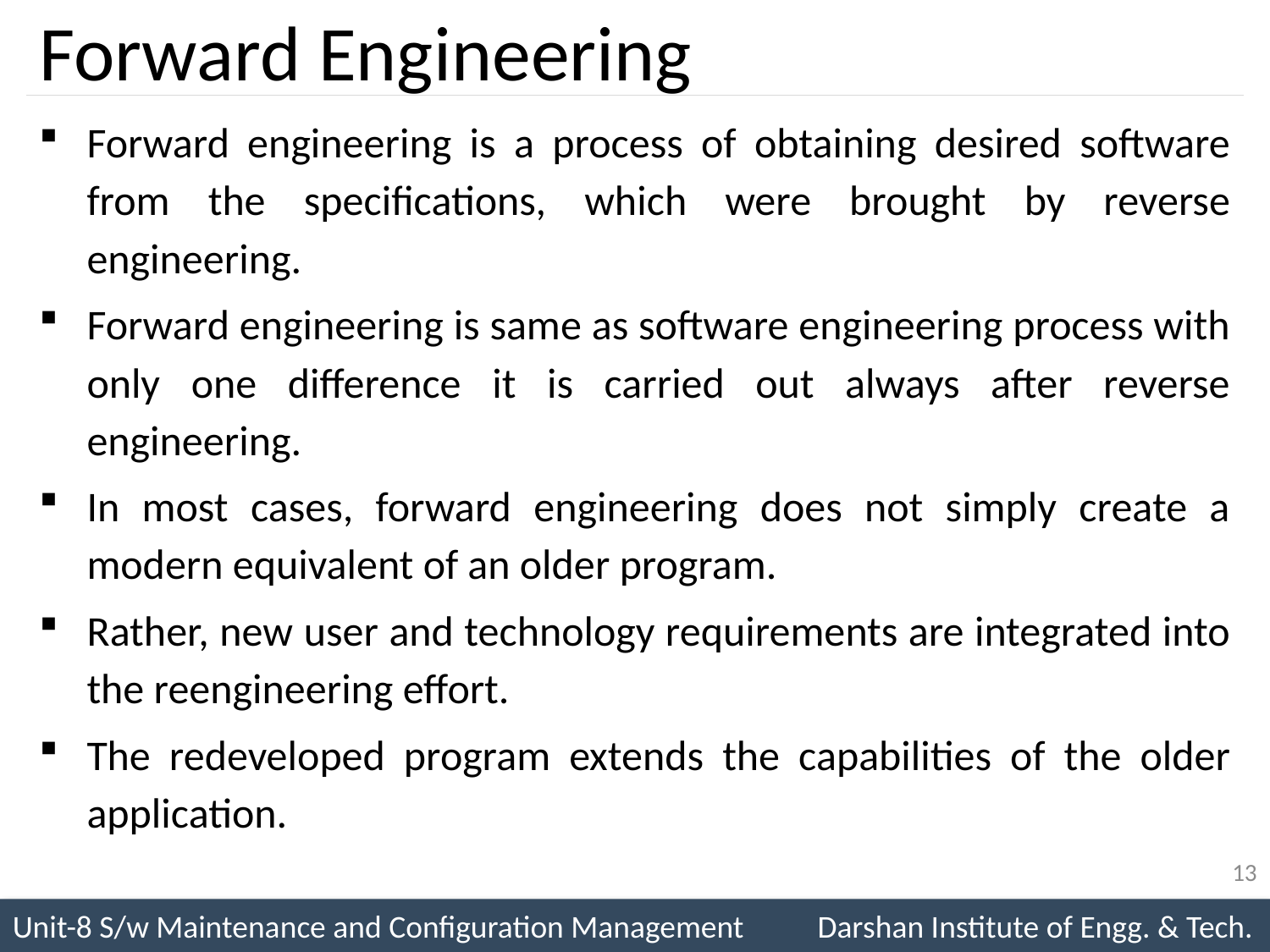

# Forward Engineering
Forward engineering is a process of obtaining desired software from the specifications, which were brought by reverse engineering.
Forward engineering is same as software engineering process with only one difference it is carried out always after reverse engineering.
In most cases, forward engineering does not simply create a modern equivalent of an older program.
Rather, new user and technology requirements are integrated into the reengineering effort.
The redeveloped program extends the capabilities of the older application.
13